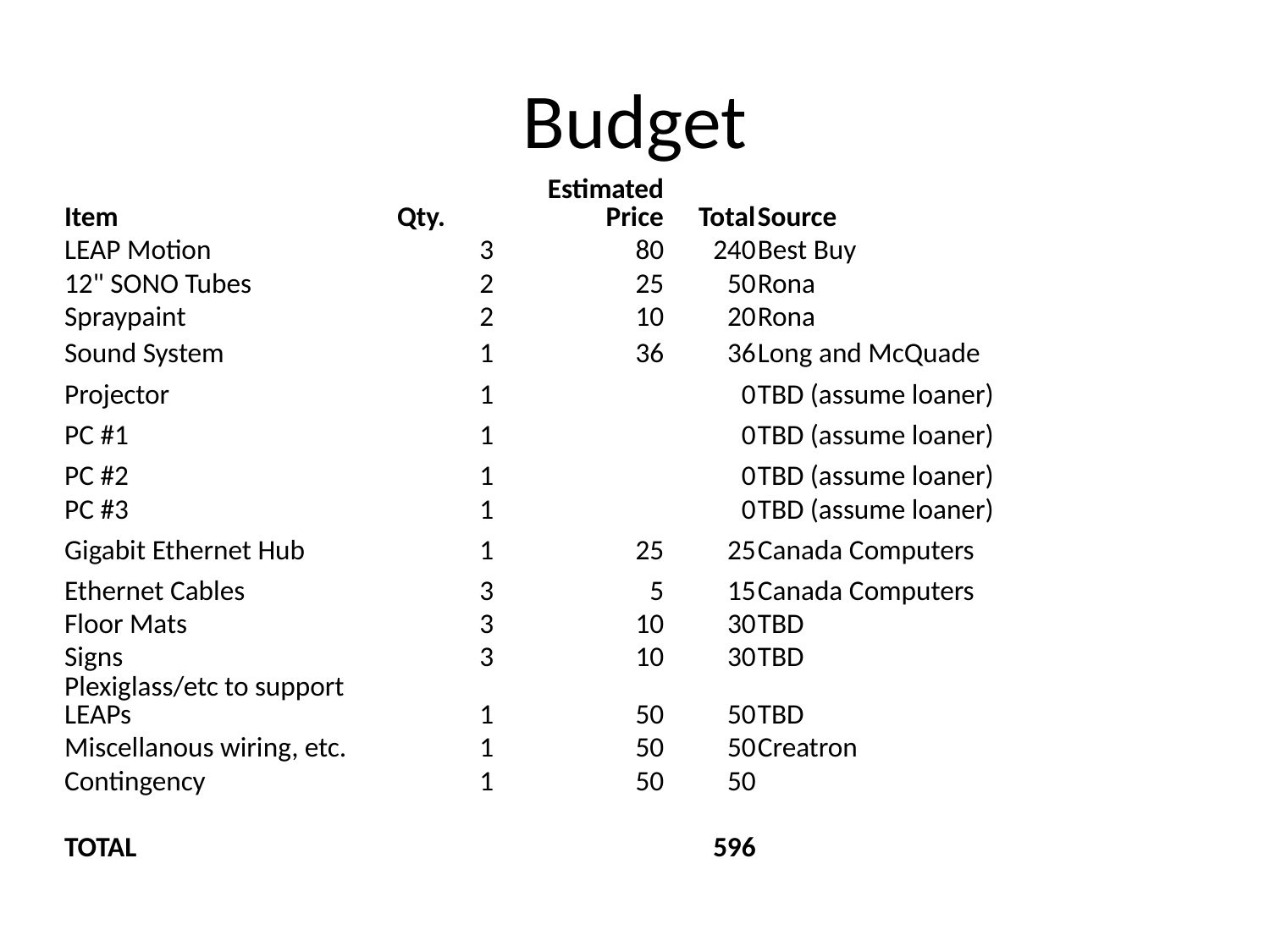

# Budget
| Item | Qty. | Estimated Price | Total | Source |
| --- | --- | --- | --- | --- |
| LEAP Motion | 3 | 80 | 240 | Best Buy |
| 12" SONO Tubes | 2 | 25 | 50 | Rona |
| Spraypaint | 2 | 10 | 20 | Rona |
| Sound System | 1 | 36 | 36 | Long and McQuade |
| Projector | 1 |  | 0 | TBD (assume loaner) |
| PC #1 | 1 |  | 0 | TBD (assume loaner) |
| PC #2 | 1 |  | 0 | TBD (assume loaner) |
| PC #3 | 1 |  | 0 | TBD (assume loaner) |
| Gigabit Ethernet Hub | 1 | 25 | 25 | Canada Computers |
| Ethernet Cables | 3 | 5 | 15 | Canada Computers |
| Floor Mats | 3 | 10 | 30 | TBD |
| Signs | 3 | 10 | 30 | TBD |
| Plexiglass/etc to support LEAPs | 1 | 50 | 50 | TBD |
| Miscellanous wiring, etc. | 1 | 50 | 50 | Creatron |
| Contingency | 1 | 50 | 50 |  |
|  |  |  |  |  |
| TOTAL |  |  | 596 |  |